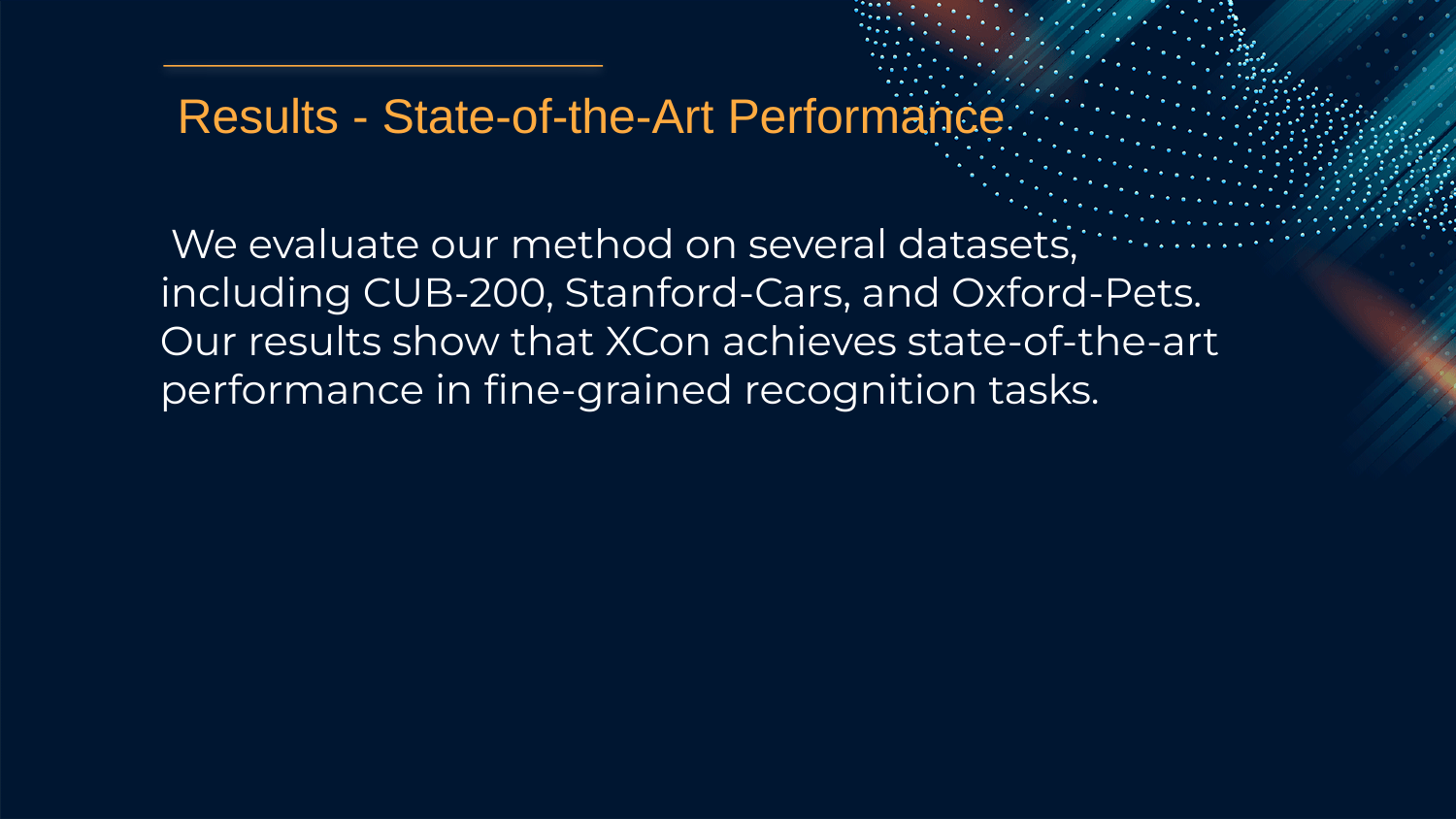

Results - State-of-the-Art Performance
 We evaluate our method on several datasets, including CUB-200, Stanford-Cars, and Oxford-Pets. Our results show that XCon achieves state-of-the-art performance in fine-grained recognition tasks.